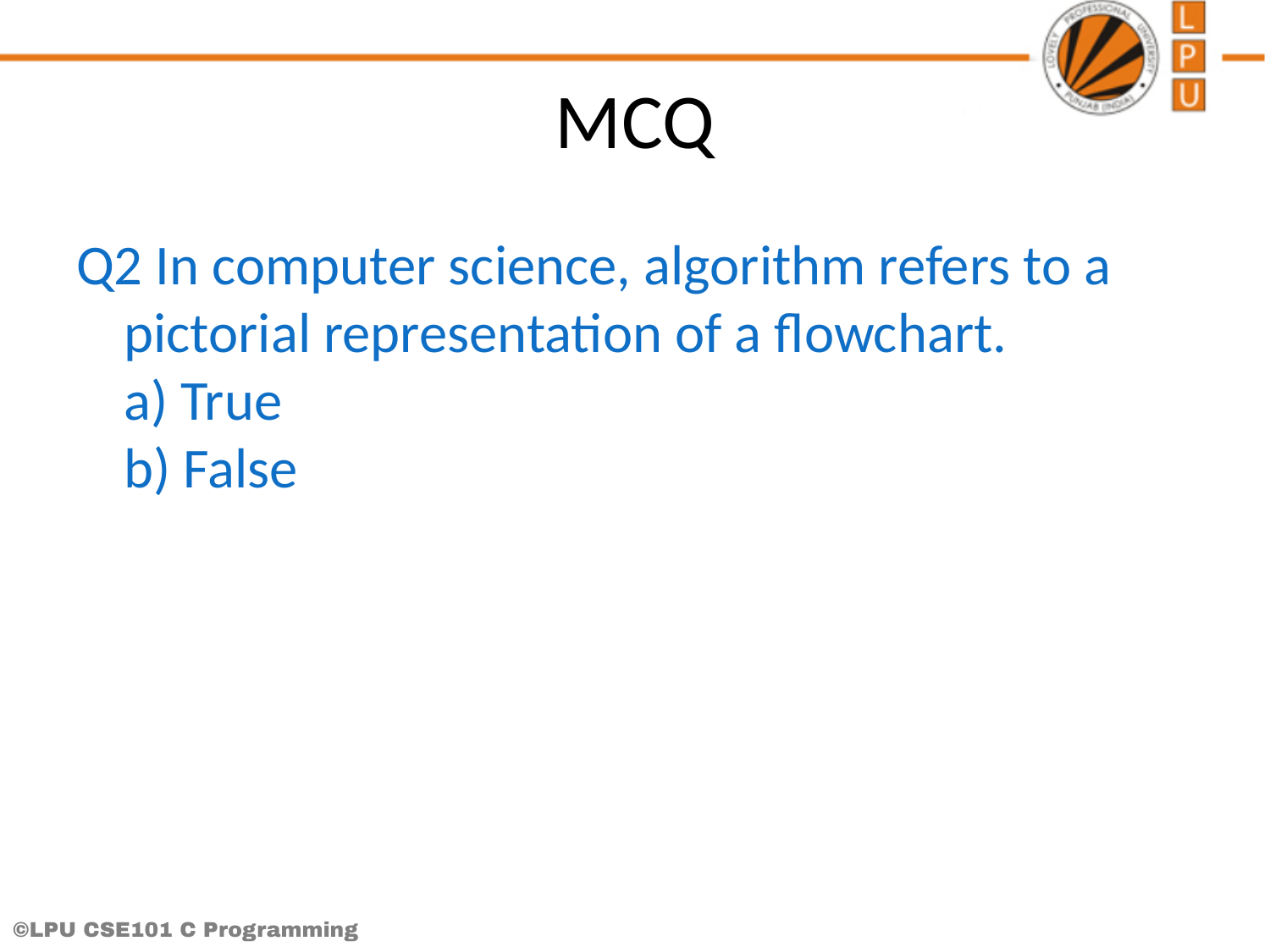

# MCQ
Q2 In computer science, algorithm refers to a pictorial representation of a flowchart.
a) True
b) False